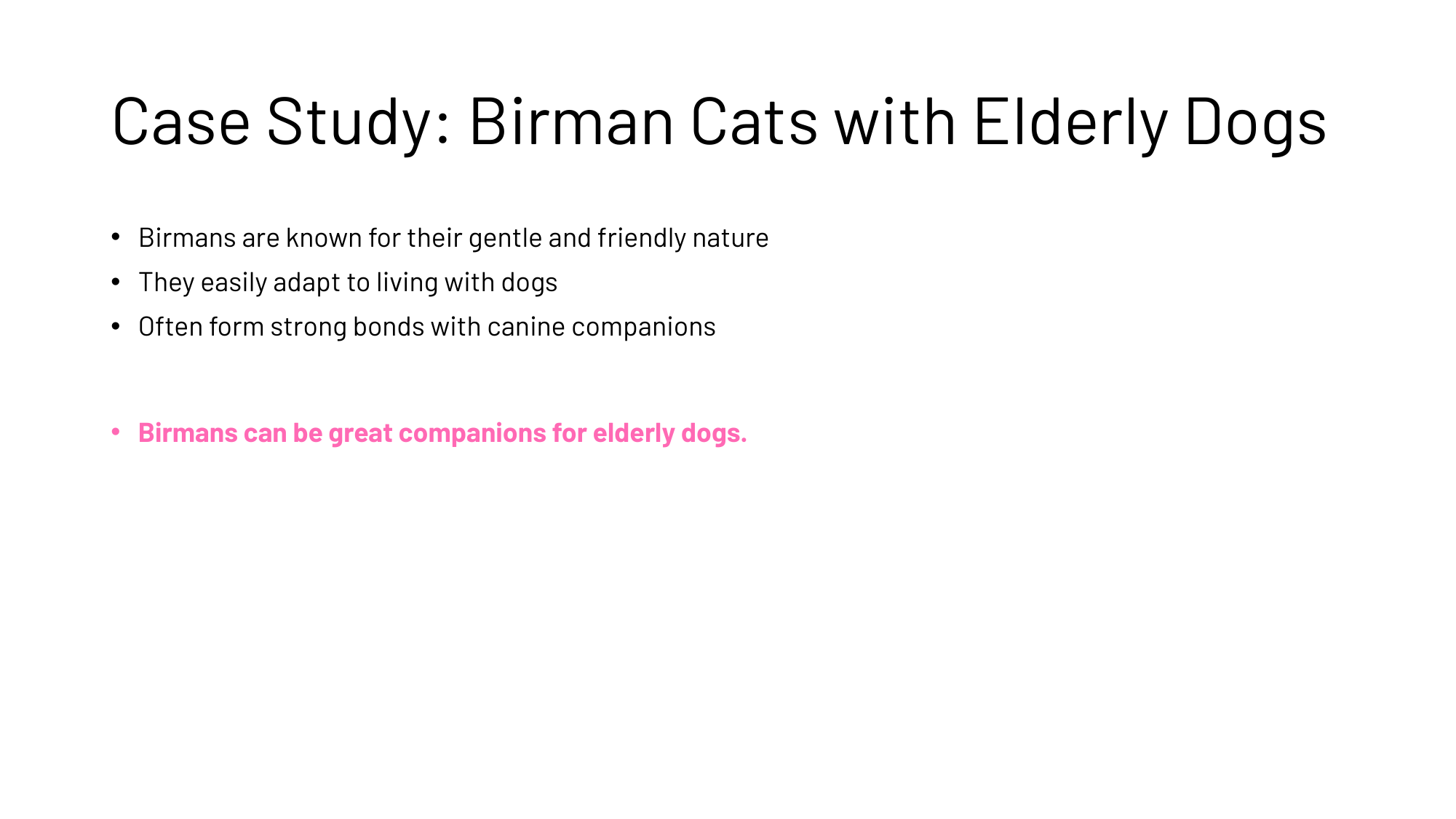

# Case Study: Birman Cats with Elderly Dogs
Birmans are known for their gentle and friendly nature
They easily adapt to living with dogs
Often form strong bonds with canine companions

Birmans can be great companions for elderly dogs.